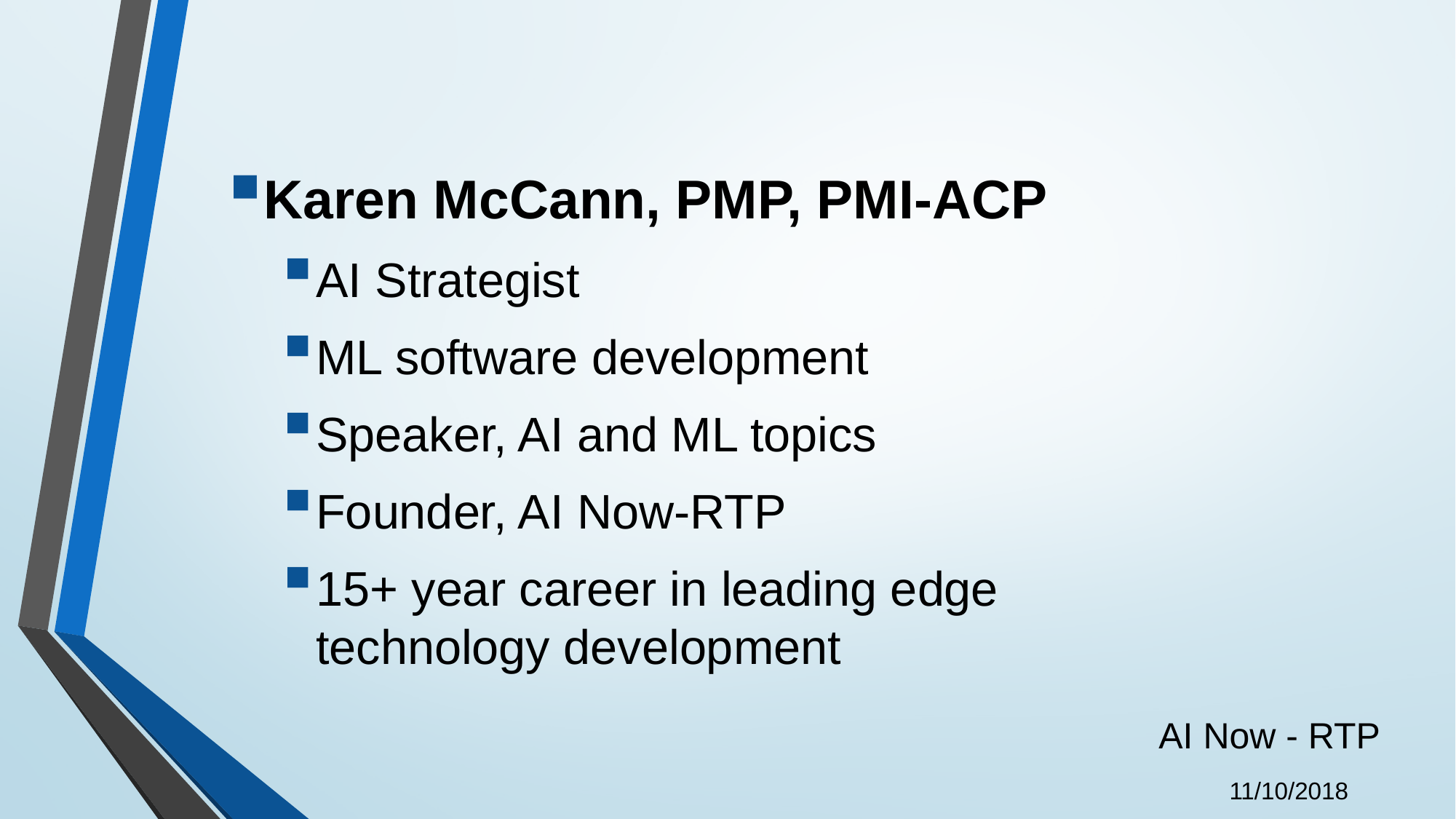

Karen McCann, PMP, PMI-ACP
AI Strategist
ML software development
Speaker, AI and ML topics
Founder, AI Now-RTP
15+ year career in leading edge technology development

# AI Now - RTP
11/10/2018